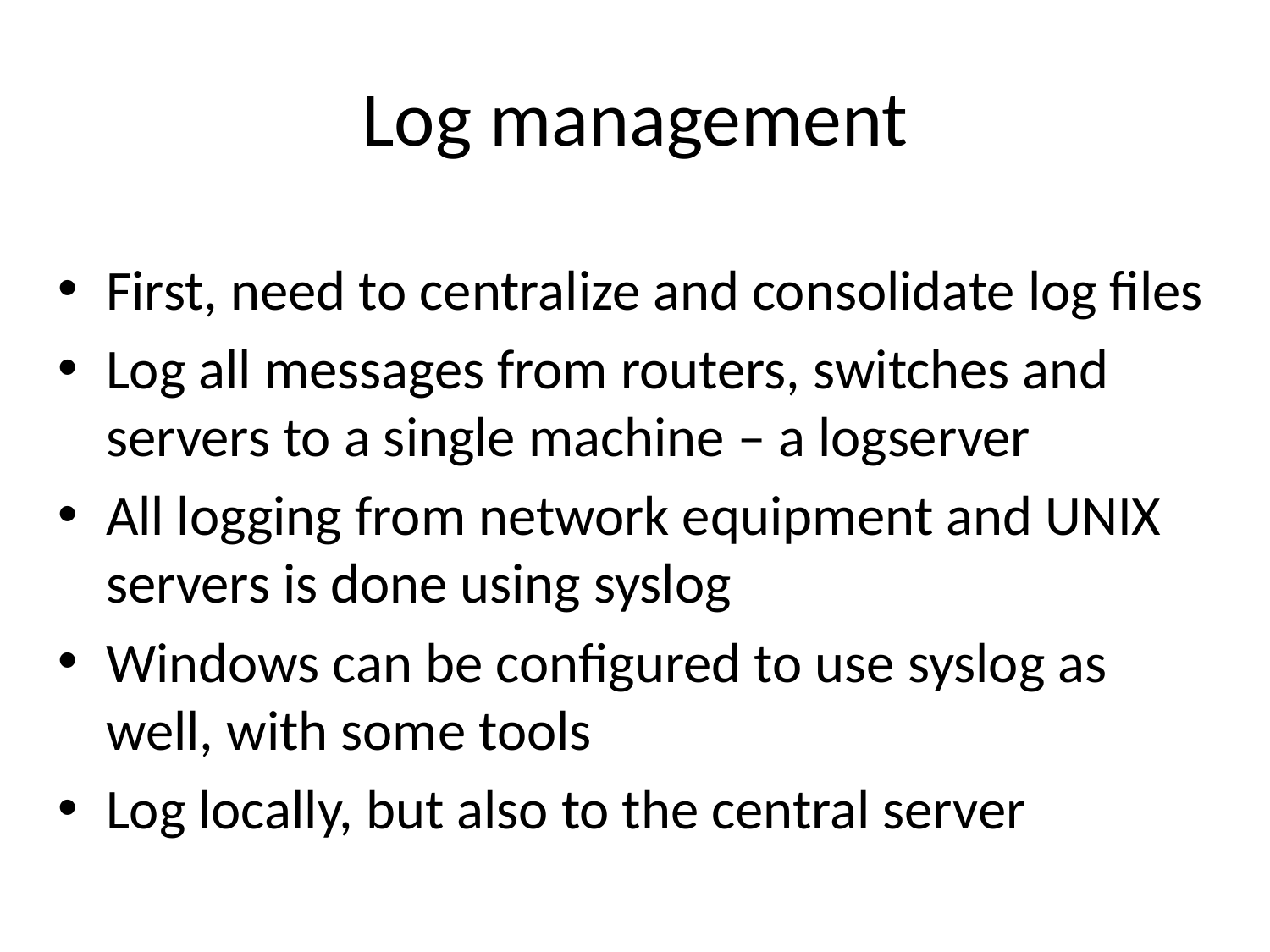

# Log management
First, need to centralize and consolidate log files
Log all messages from routers, switches and servers to a single machine – a logserver
All logging from network equipment and UNIX servers is done using syslog
Windows can be configured to use syslog as well, with some tools
Log locally, but also to the central server